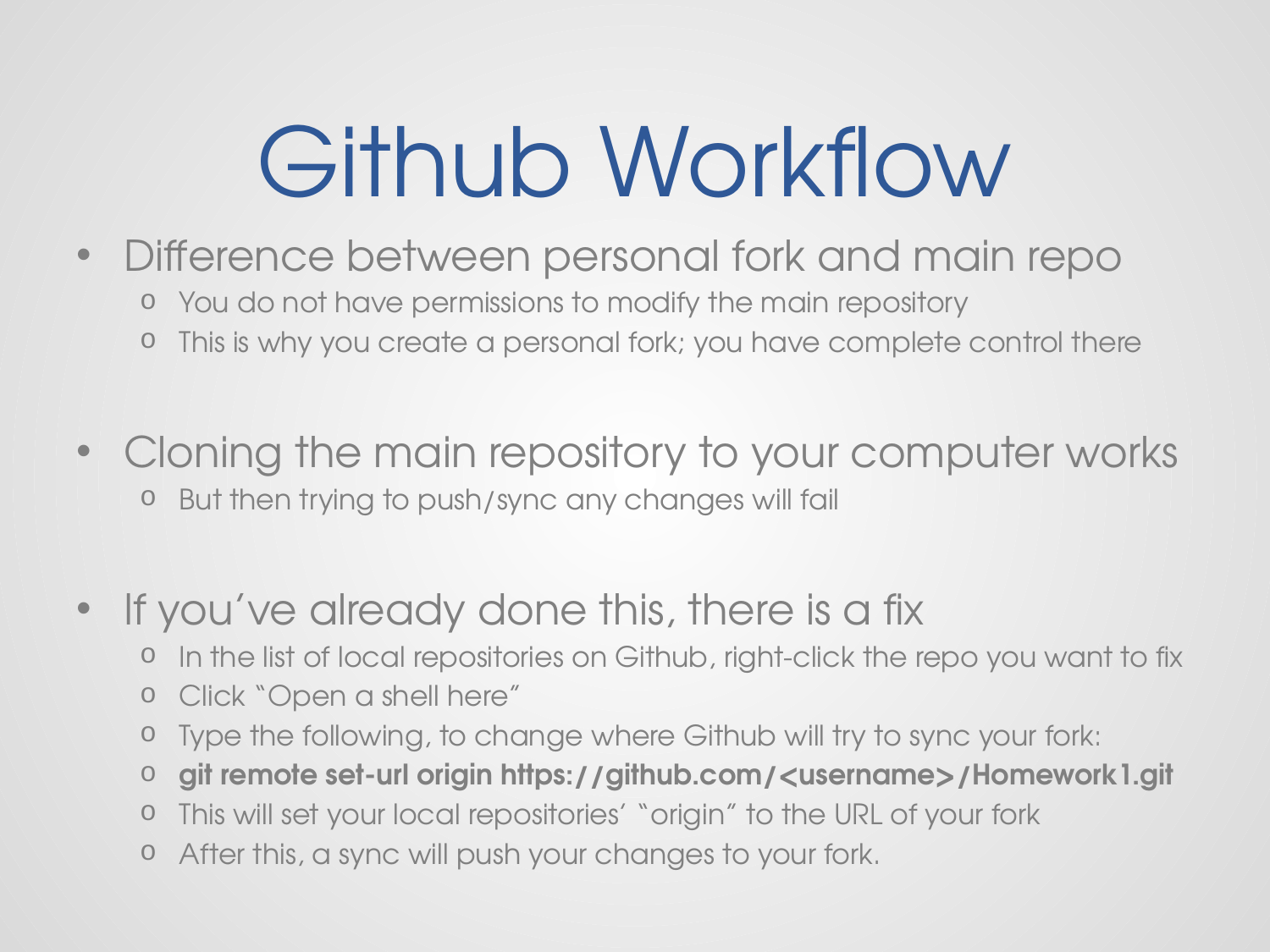

# Github Workflow
Difference between personal fork and main repo
You do not have permissions to modify the main repository
This is why you create a personal fork; you have complete control there

Cloning the main repository to your computer works
But then trying to push/sync any changes will fail

If you’ve already done this, there is a fix
In the list of local repositories on Github, right-click the repo you want to fix
Click “Open a shell here”
Type the following, to change where Github will try to sync your fork:
git remote set-url origin https://github.com/<username>/Homework1.git
This will set your local repositories’ “origin” to the URL of your fork
After this, a sync will push your changes to your fork.